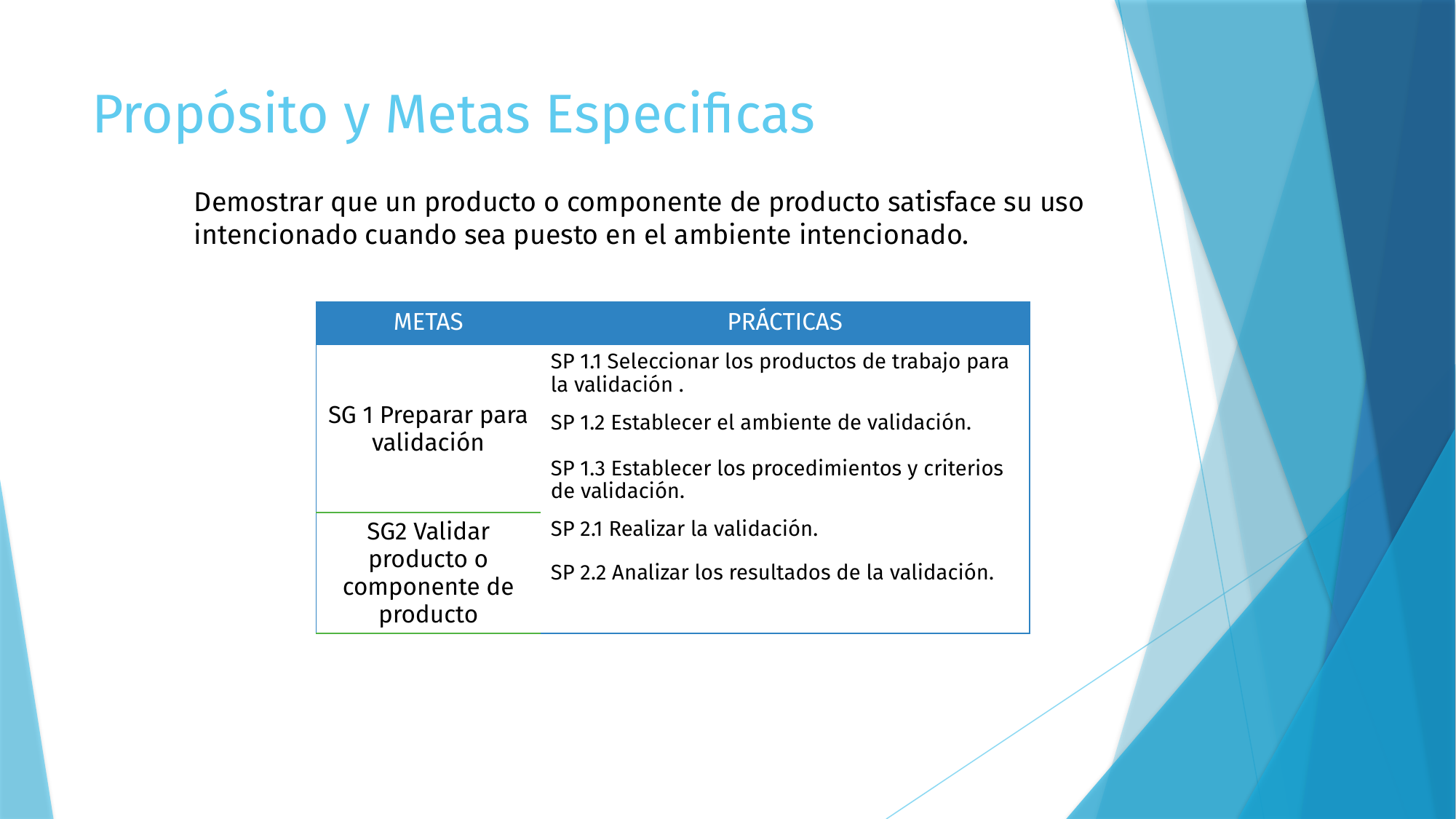

# Propósito y Metas Especificas
Demostrar que un producto o componente de producto satisface su uso intencionado cuando sea puesto en el ambiente intencionado.

| METAS | PRÁCTICAS |
| --- | --- |
| SG 1 Preparar para validación | SP 1.1 Seleccionar los productos de trabajo para la validación . |
|  | SP 1.2 Establecer el ambiente de validación. |
|  | SP 1.3 Establecer los procedimientos y criterios de validación. |
| SG2 Validar producto o componente de producto | SP 2.1 Realizar la validación. |
|  | SP 2.2 Analizar los resultados de la validación. |